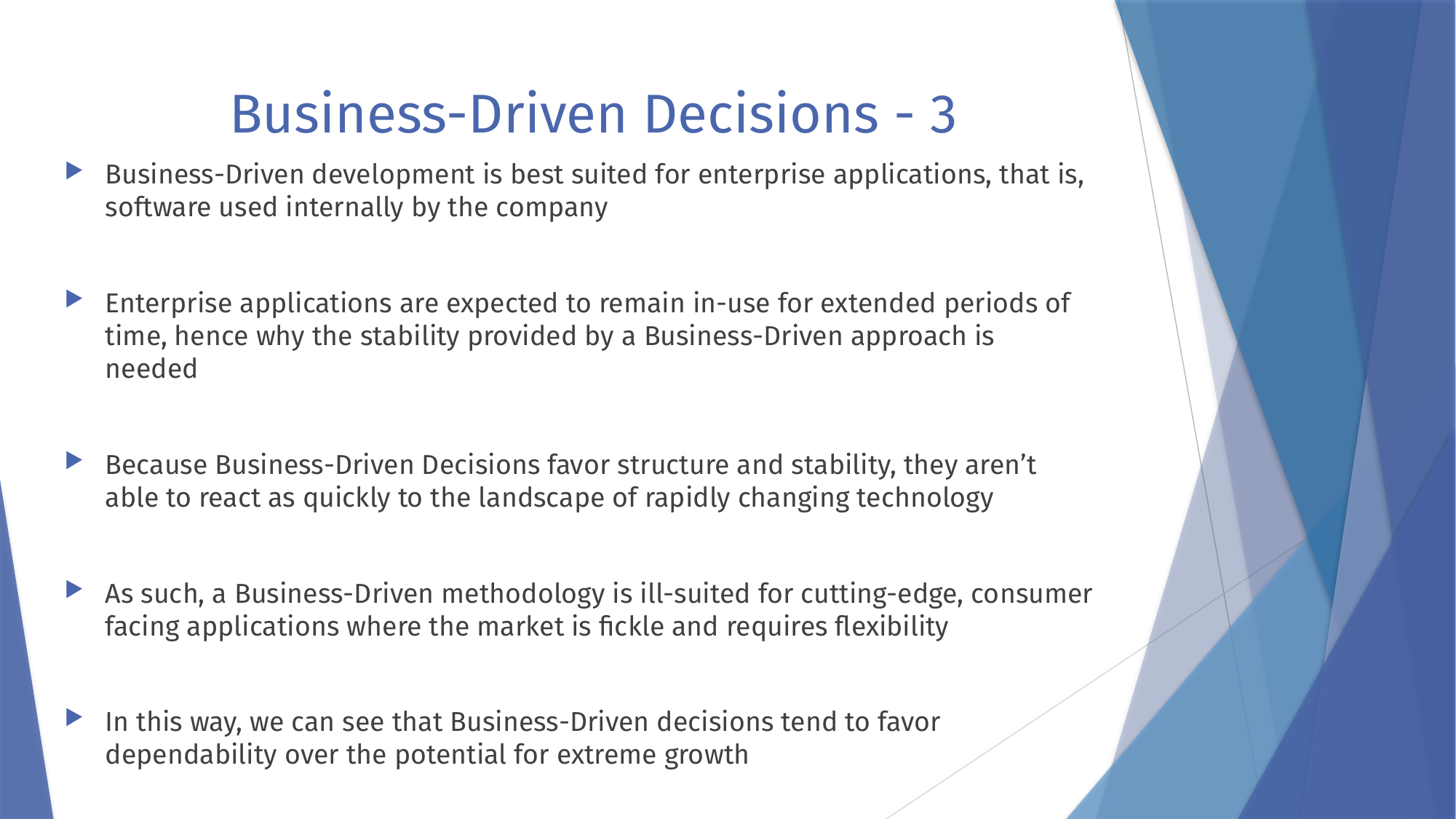

# Business-Driven Decisions - 3
Business-Driven development is best suited for enterprise applications, that is, software used internally by the company

Enterprise applications are expected to remain in-use for extended periods of time, hence why the stability provided by a Business-Driven approach is needed

Because Business-Driven Decisions favor structure and stability, they aren’t able to react as quickly to the landscape of rapidly changing technology

As such, a Business-Driven methodology is ill-suited for cutting-edge, consumer facing applications where the market is fickle and requires flexibility

In this way, we can see that Business-Driven decisions tend to favor dependability over the potential for extreme growth